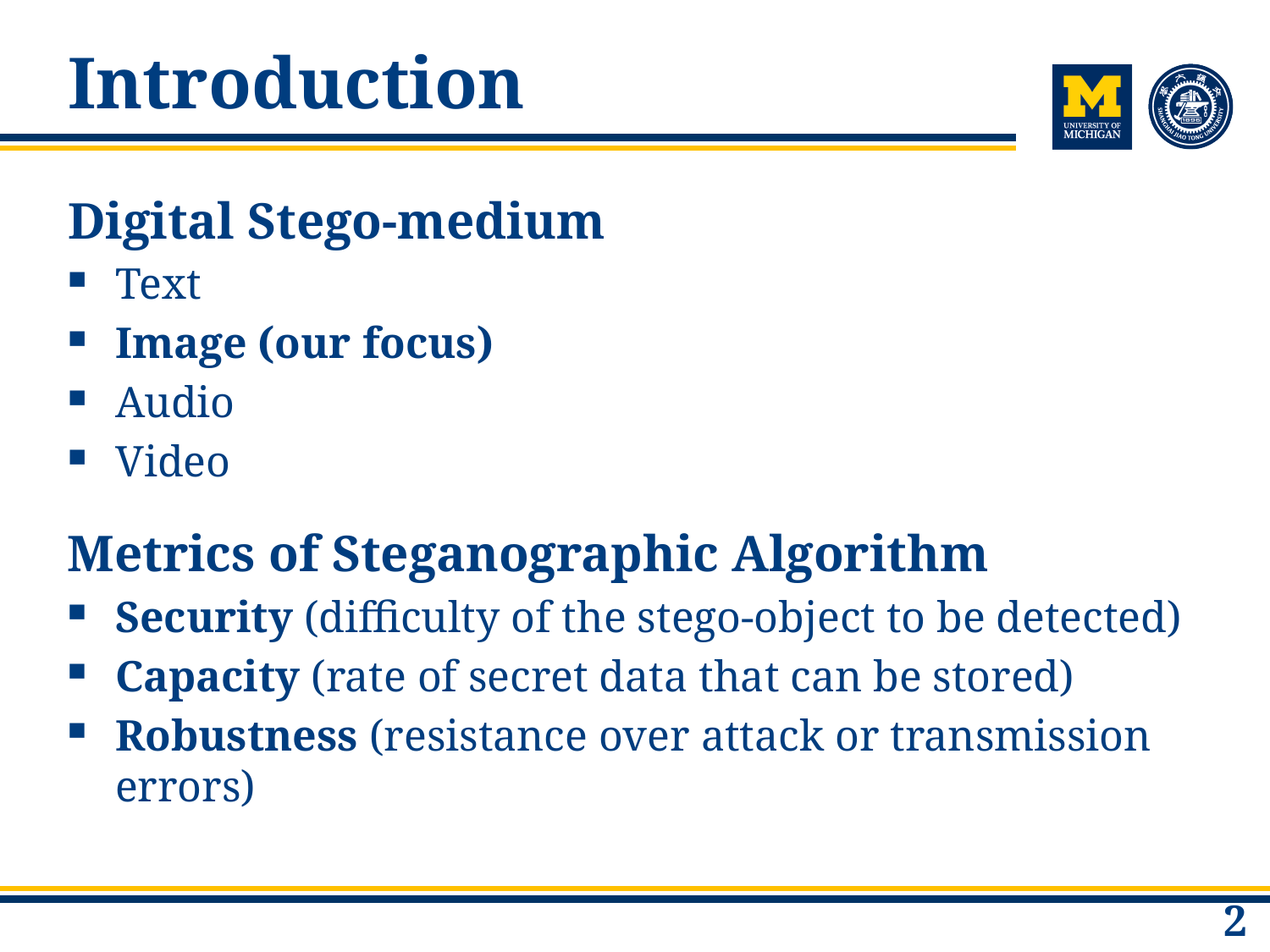

# Introduction
Digital Stego-medium
Text
Image (our focus)
Audio
Video
Metrics of Steganographic Algorithm
Security (difficulty of the stego-object to be detected)
Capacity (rate of secret data that can be stored)
Robustness (resistance over attack or transmission errors)

2